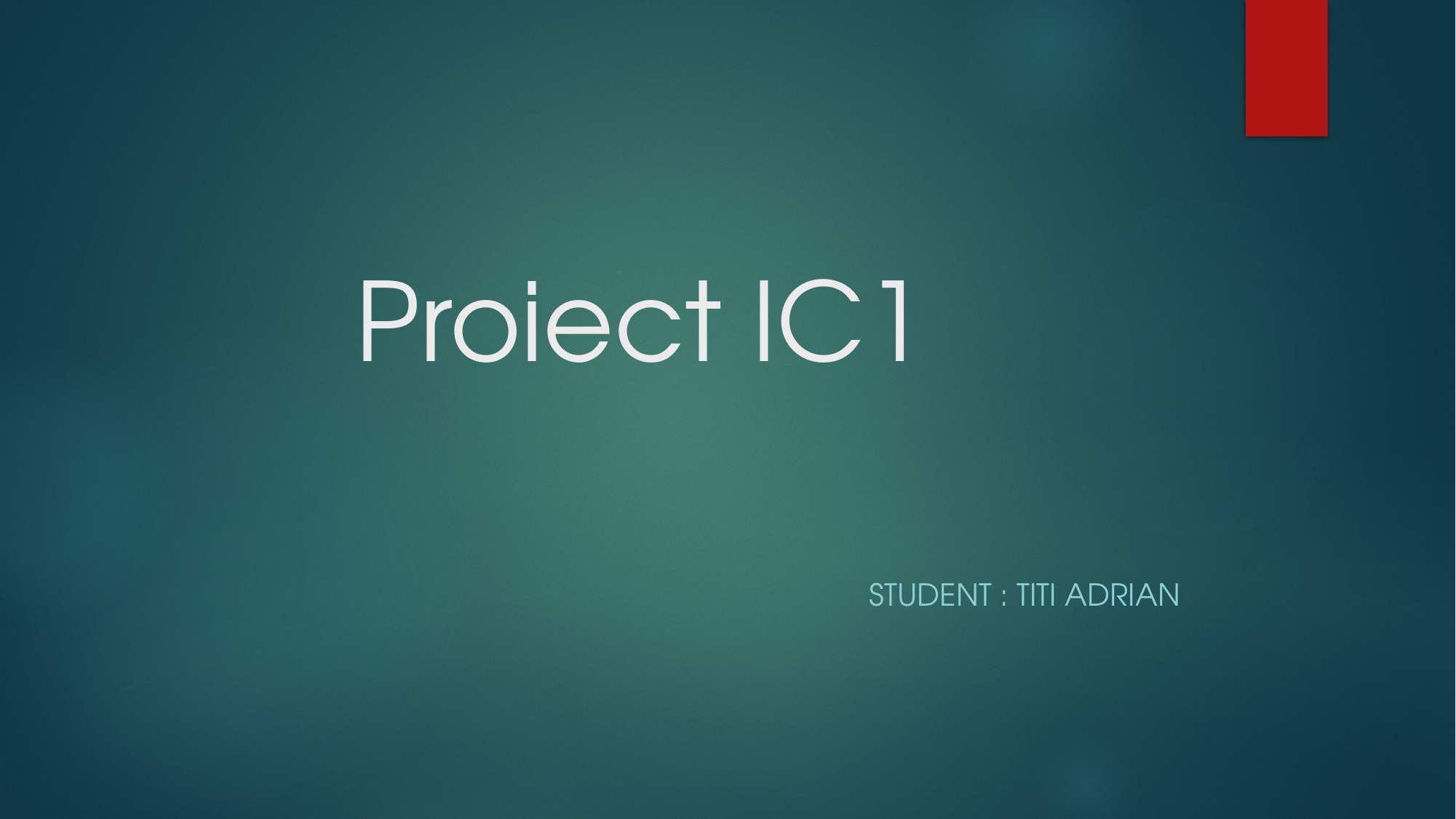

# Proiect IC1
Student : Titi Adrian